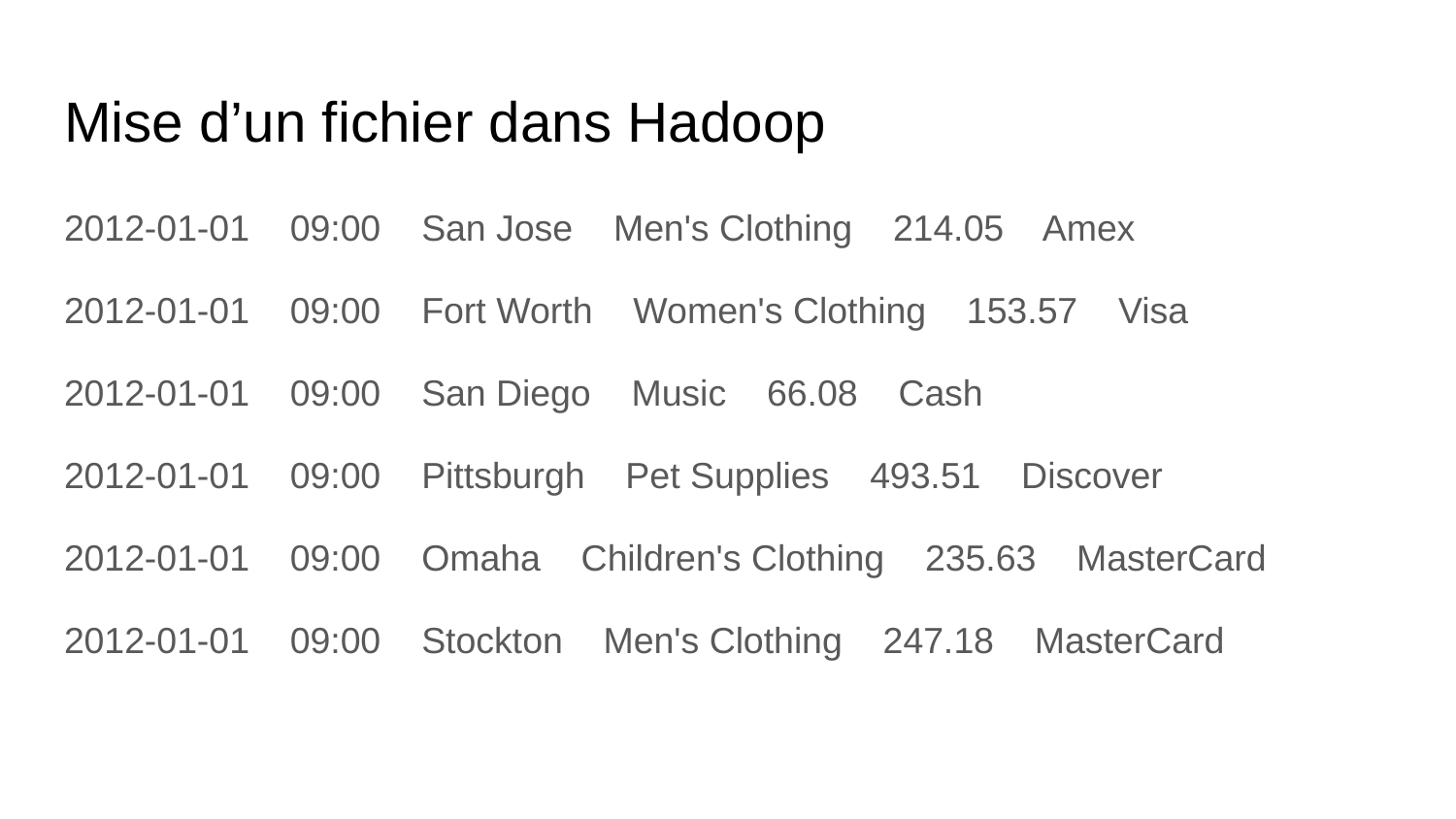

# Mise d’un fichier dans Hadoop
2012-01-01    09:00    San Jose    Men's Clothing    214.05    Amex
2012-01-01    09:00    Fort Worth    Women's Clothing    153.57    Visa
2012-01-01    09:00    San Diego    Music    66.08    Cash
2012-01-01    09:00    Pittsburgh    Pet Supplies    493.51    Discover
2012-01-01    09:00    Omaha    Children's Clothing    235.63    MasterCard
2012-01-01    09:00    Stockton    Men's Clothing    247.18    MasterCard